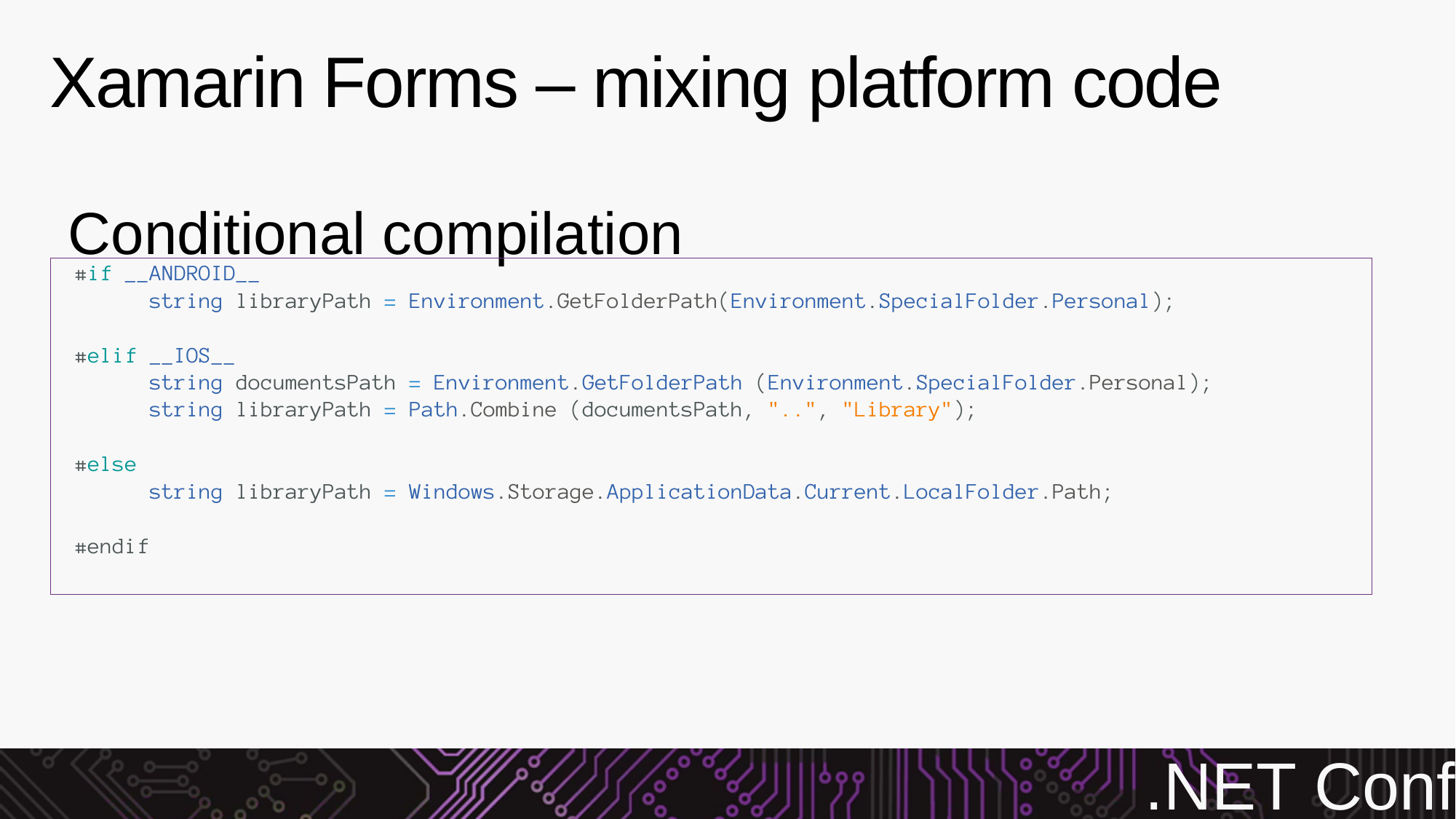

# Xamarin Forms – mixing platform code
Conditional compilation

  #if __ANDROID__
        string libraryPath = Environment.GetFolderPath(Environment.SpecialFolder.Personal);

  #elif __IOS__
        string documentsPath = Environment.GetFolderPath (Environment.SpecialFolder.Personal);
        string libraryPath = Path.Combine (documentsPath, "..", "Library");

  #else
        string libraryPath = Windows.Storage.ApplicationData.Current.LocalFolder.Path;

  #endif